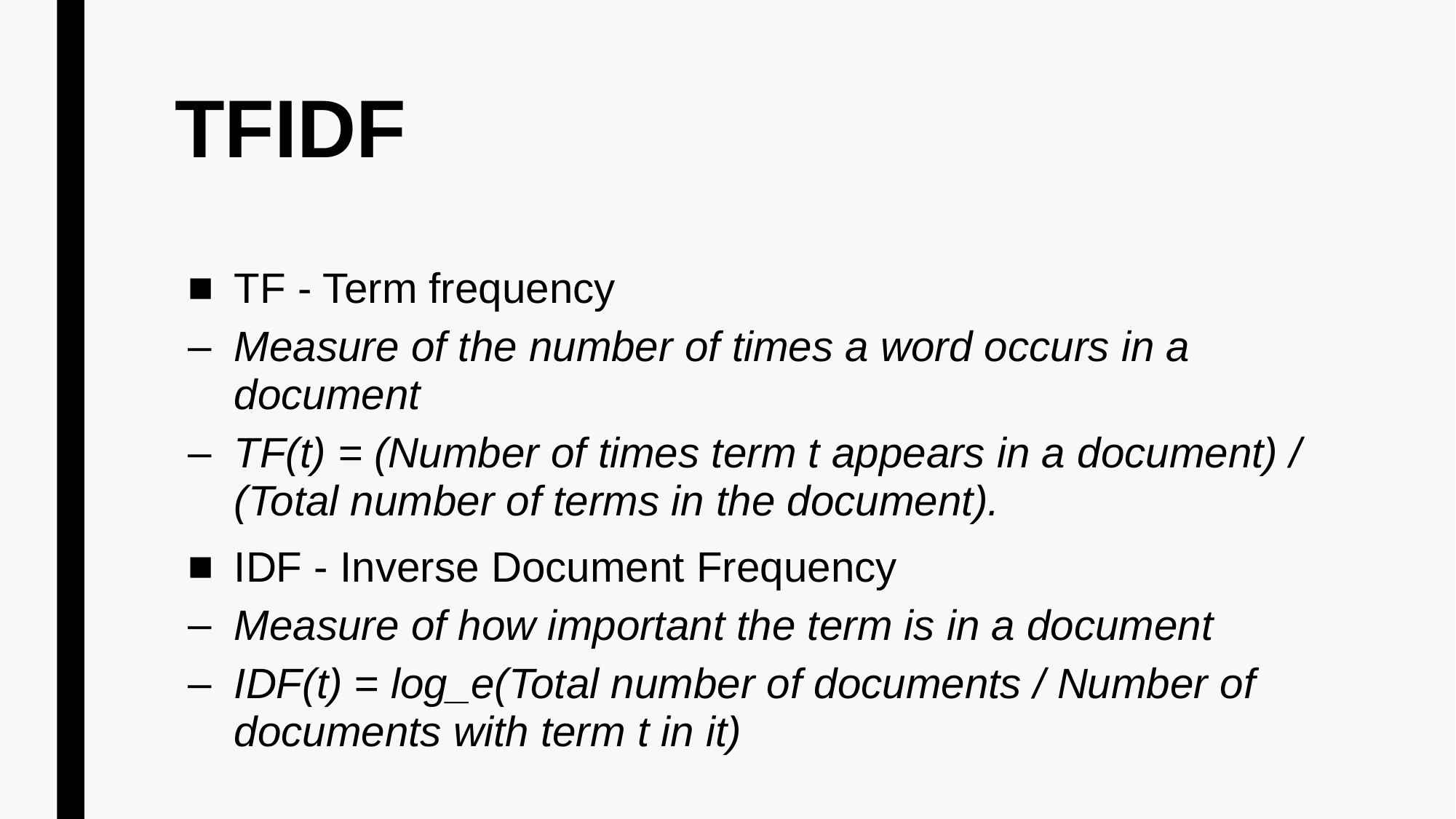

# TFIDF
TF - Term frequency
Measure of the number of times a word occurs in a document
TF(t) = (Number of times term t appears in a document) / (Total number of terms in the document).
IDF - Inverse Document Frequency
Measure of how important the term is in a document
IDF(t) = log_e(Total number of documents / Number of documents with term t in it)